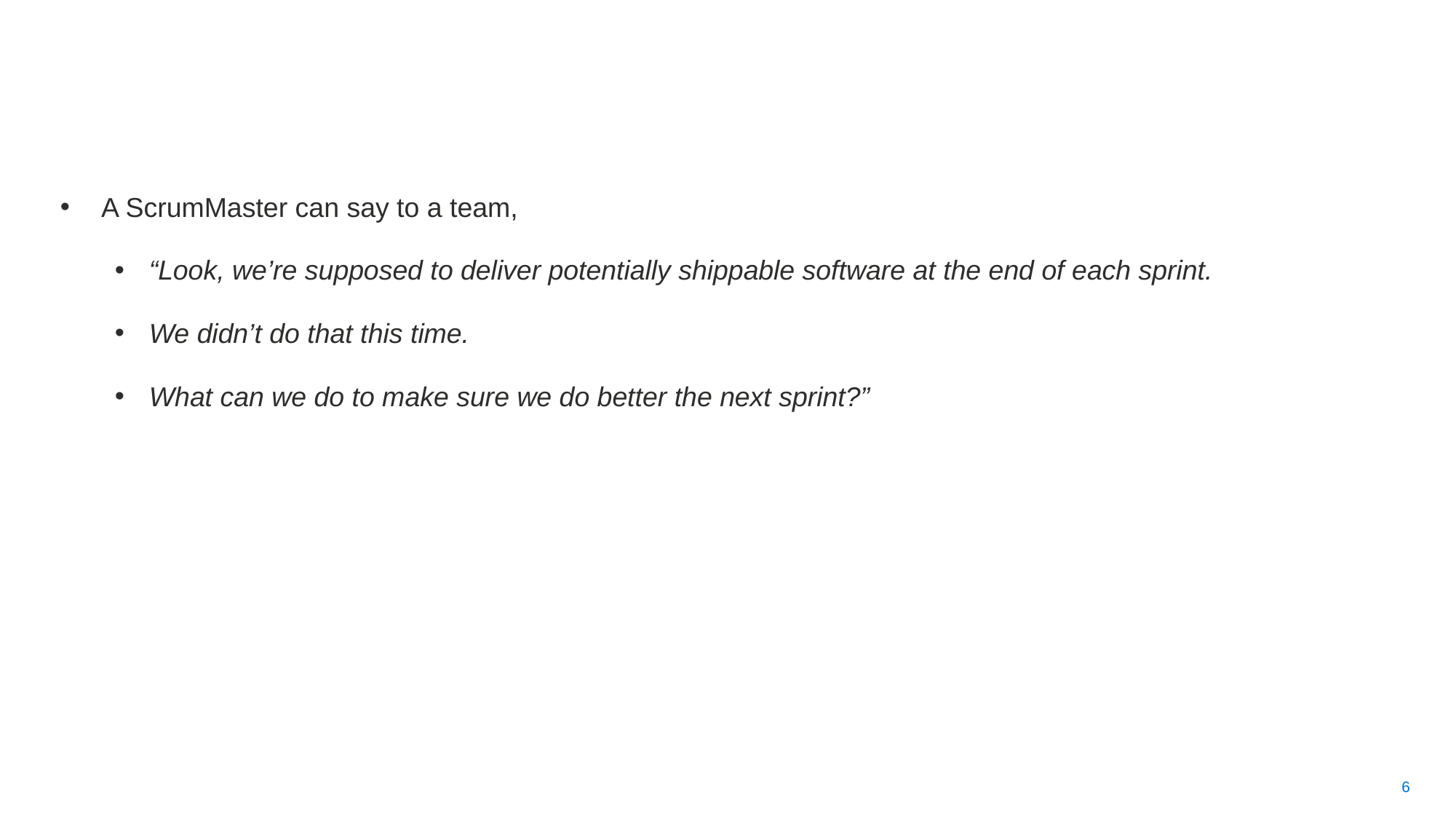

#
A ScrumMaster can say to a team,
“Look, we’re supposed to deliver potentially shippable software at the end of each sprint.
We didn’t do that this time.
What can we do to make sure we do better the next sprint?”